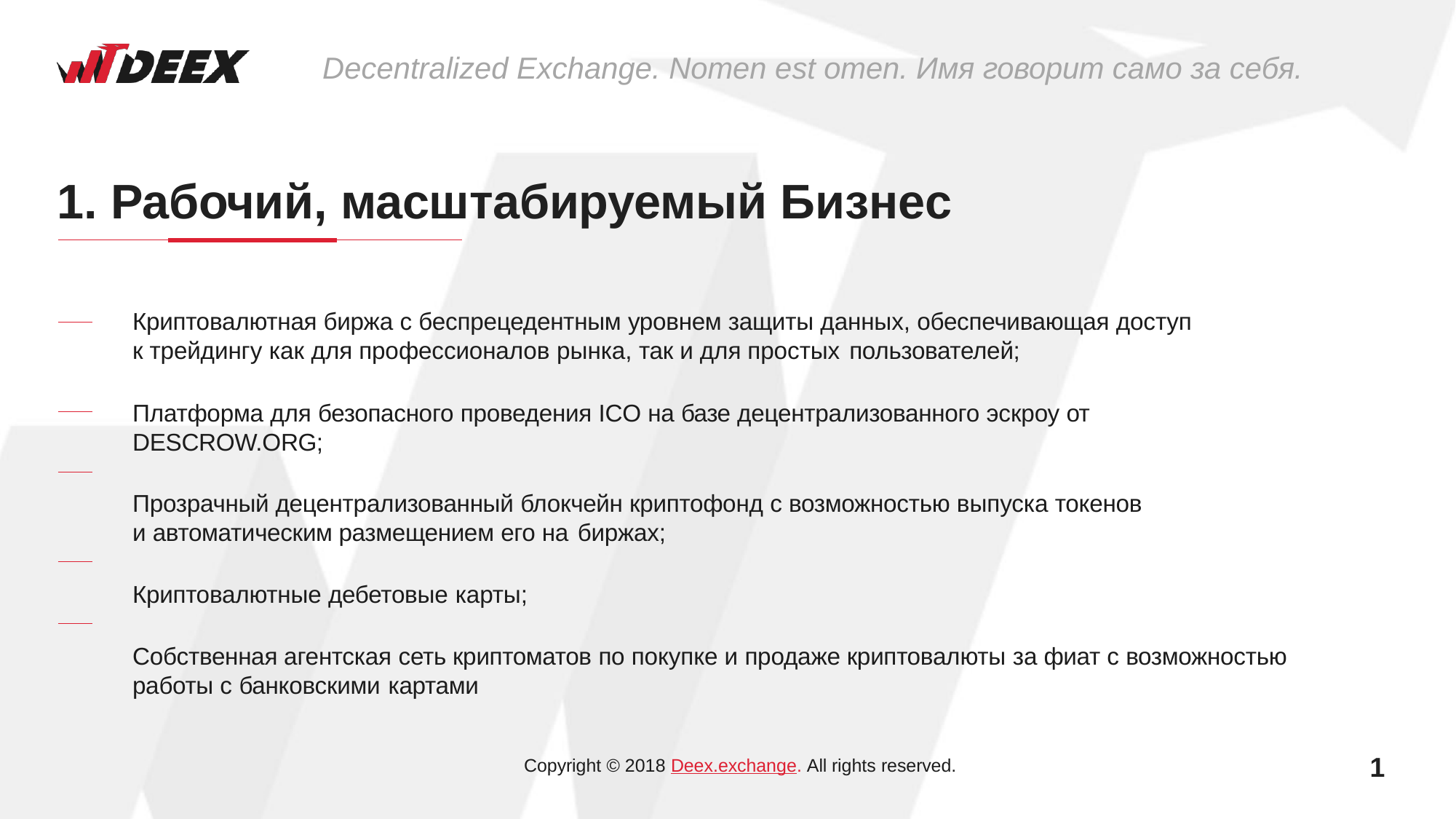

# Decentralized Exchange. Nomen est omen. Имя говорит само за себя.
1. Рабочий, масштабируемый Бизнес

Криптовалютная биржа с беспрецедентным уровнем защиты данных, обеспечивающая доступ  к трейдингу как для профессионалов рынка, так и для простых пользователей;

Платформа для безопасного проведения ICO на базе децентрализованного эскроу от DESCROW.ORG;

Прозрачный децентрализованный блокчейн криптофонд c возможностью выпуска токенов  и автоматическим размещением его на биржах;

Криптовалютные дебетовые карты;

Собственная агентская сеть криптоматов по покупке и продаже криптовалюты за фиат с возможностью  работы с банковскими картами

1
Copyright © 2018 Deex.exchange. All rights reserved.